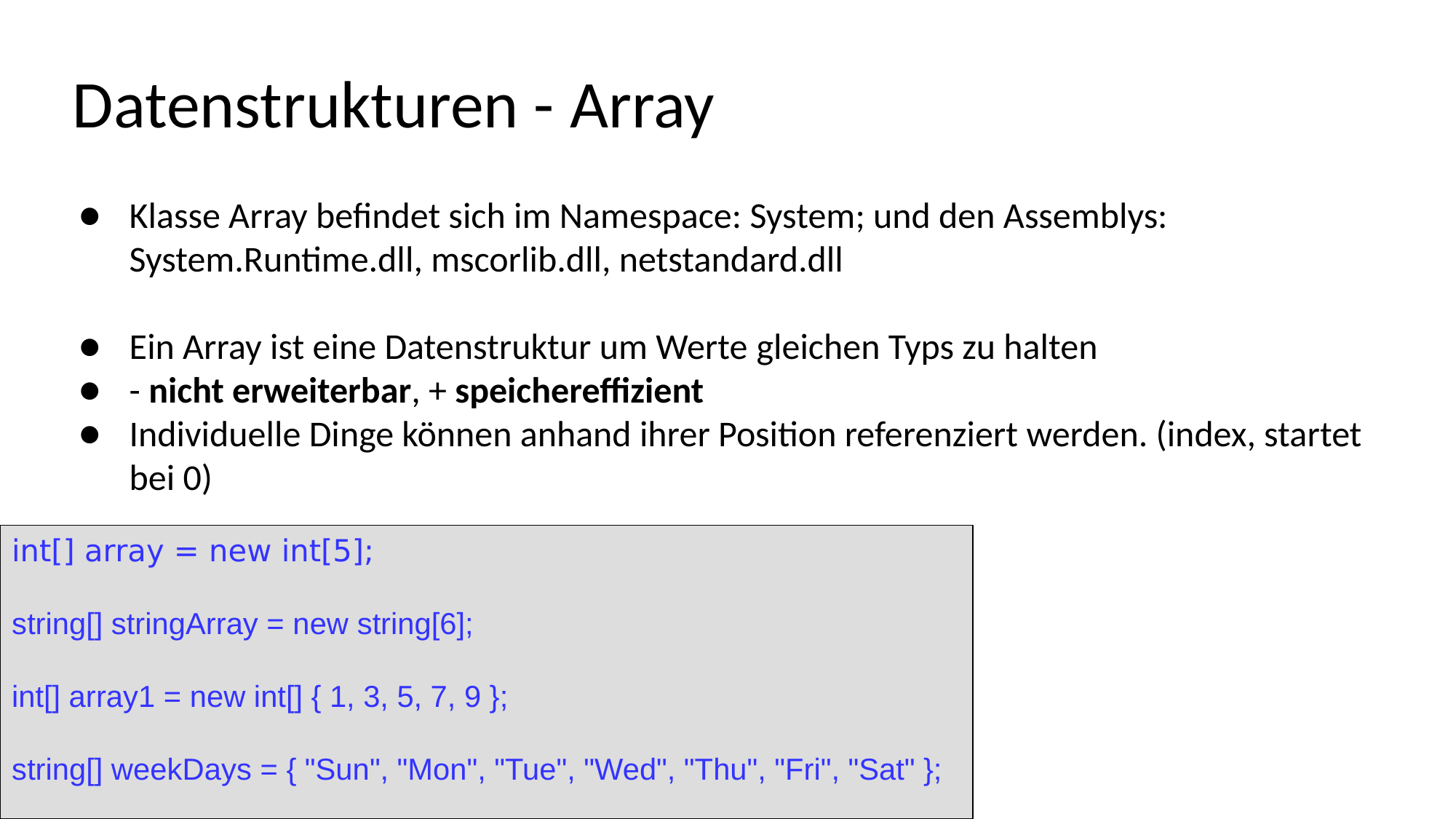

Datenstrukturen - Array
Klasse Array befindet sich im Namespace: System; und den Assemblys: System.Runtime.dll, mscorlib.dll, netstandard.dll

Ein Array ist eine Datenstruktur um Werte gleichen Typs zu halten
- nicht erweiterbar, + speichereffizient
Individuelle Dinge können anhand ihrer Position referenziert werden. (index, startet bei 0)

int[] array = new int[5];

string[] stringArray = new string[6];

int[] array1 = new int[] { 1, 3, 5, 7, 9 };

string[] weekDays = { "Sun", "Mon", "Tue", "Wed", "Thu", "Fri", "Sat" };